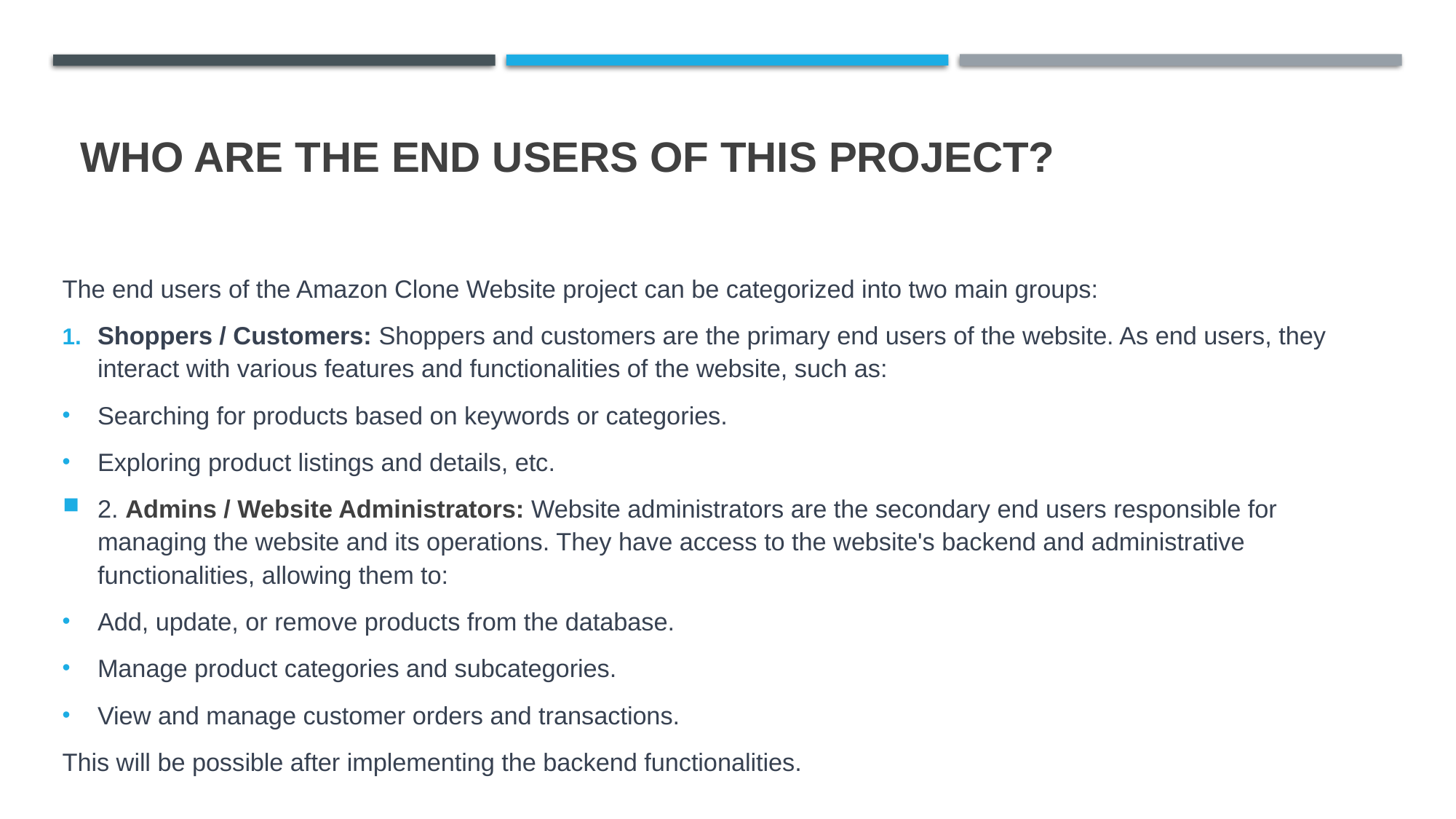

# WHO ARE THE END USERS of this project?
The end users of the Amazon Clone Website project can be categorized into two main groups:
Shoppers / Customers: Shoppers and customers are the primary end users of the website. As end users, they interact with various features and functionalities of the website, such as:
Searching for products based on keywords or categories.
Exploring product listings and details, etc.
2. Admins / Website Administrators: Website administrators are the secondary end users responsible for managing the website and its operations. They have access to the website's backend and administrative functionalities, allowing them to:
Add, update, or remove products from the database.
Manage product categories and subcategories.
View and manage customer orders and transactions.
This will be possible after implementing the backend functionalities.